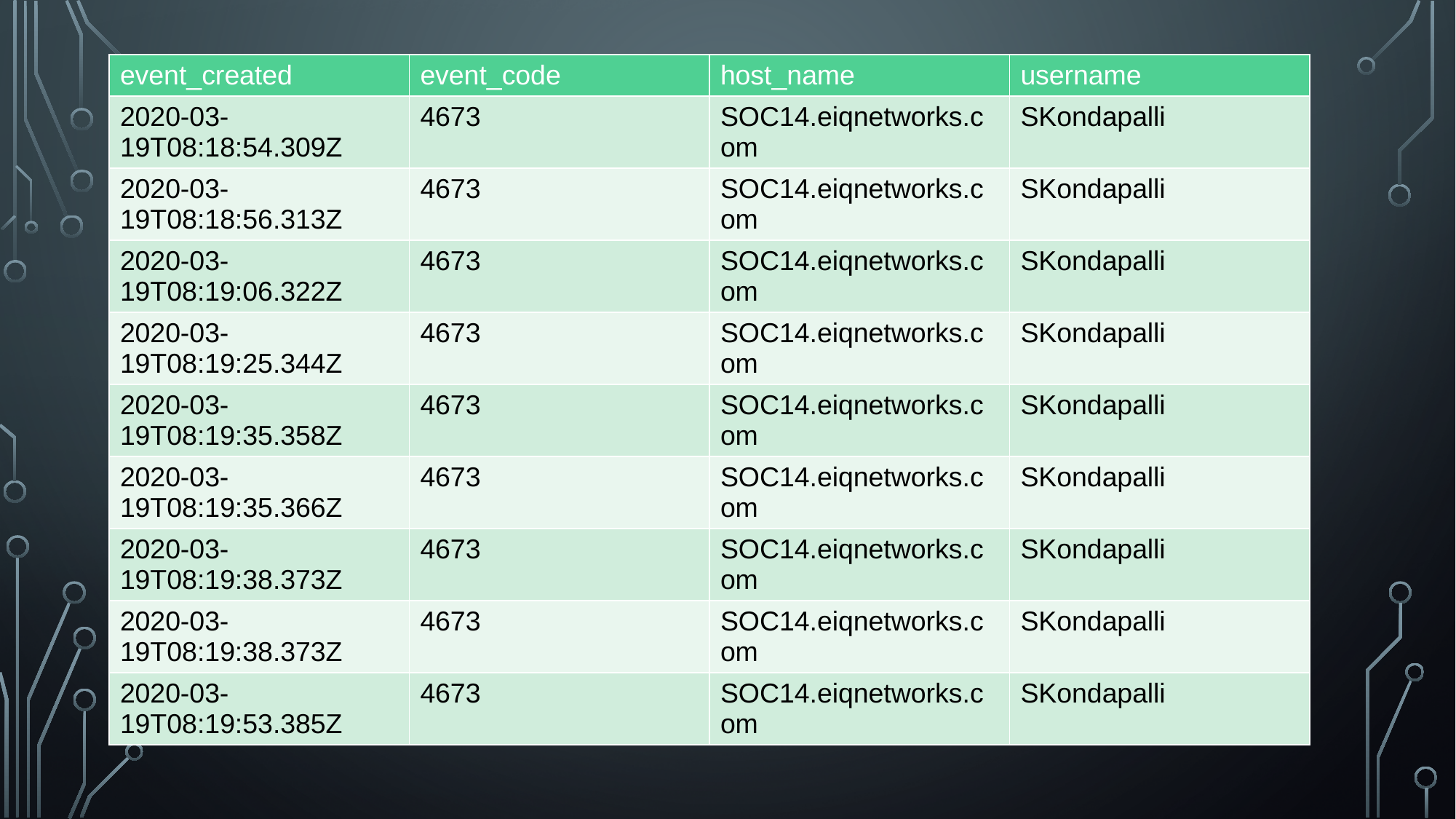

| event\_created | event\_code | host\_name | username |
| --- | --- | --- | --- |
| 2020-03-19T08:18:54.309Z | 4673 | SOC14.eiqnetworks.com | SKondapalli |
| 2020-03-19T08:18:56.313Z | 4673 | SOC14.eiqnetworks.com | SKondapalli |
| 2020-03-19T08:19:06.322Z | 4673 | SOC14.eiqnetworks.com | SKondapalli |
| 2020-03-19T08:19:25.344Z | 4673 | SOC14.eiqnetworks.com | SKondapalli |
| 2020-03-19T08:19:35.358Z | 4673 | SOC14.eiqnetworks.com | SKondapalli |
| 2020-03-19T08:19:35.366Z | 4673 | SOC14.eiqnetworks.com | SKondapalli |
| 2020-03-19T08:19:38.373Z | 4673 | SOC14.eiqnetworks.com | SKondapalli |
| 2020-03-19T08:19:38.373Z | 4673 | SOC14.eiqnetworks.com | SKondapalli |
| 2020-03-19T08:19:53.385Z | 4673 | SOC14.eiqnetworks.com | SKondapalli |